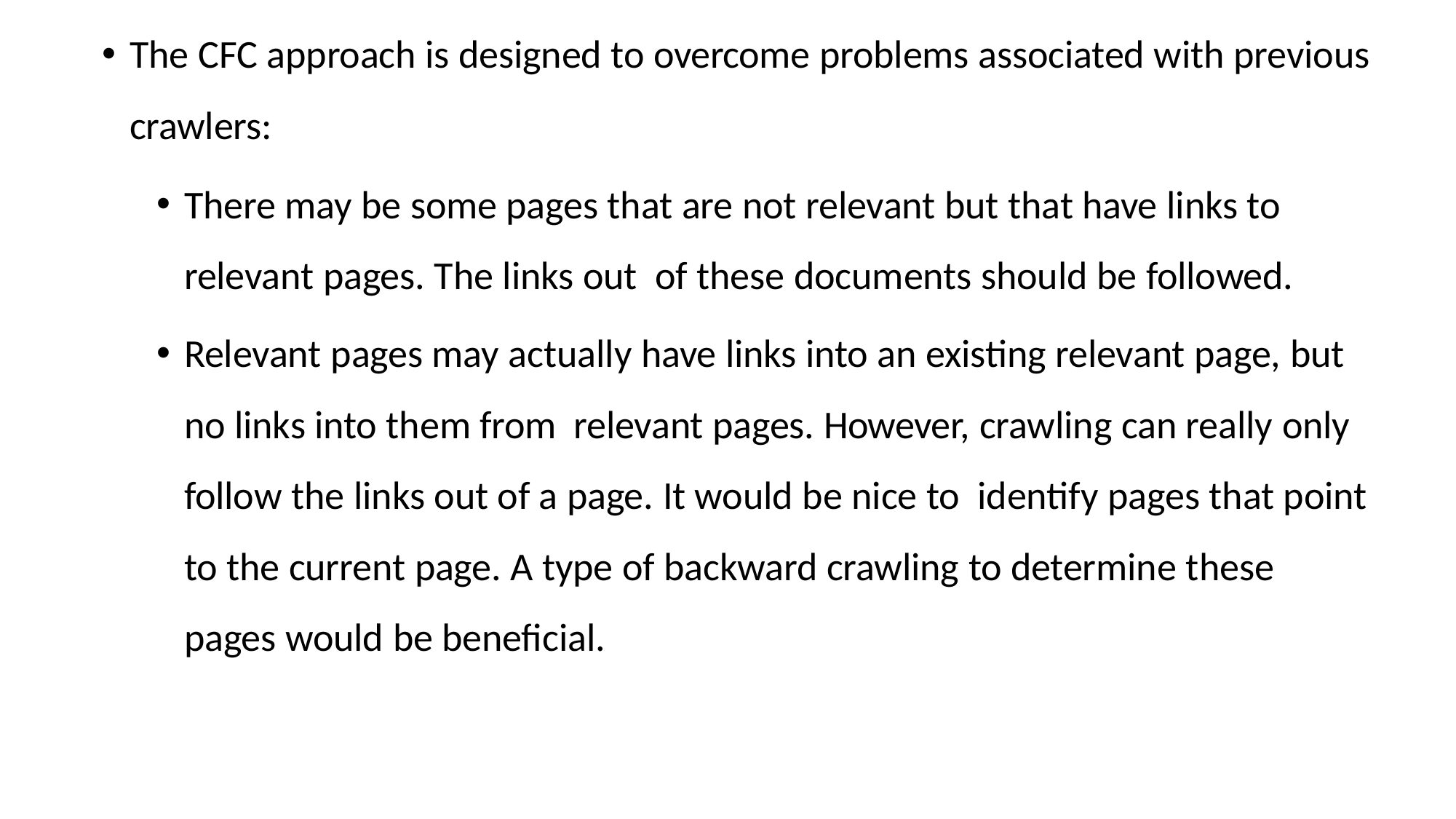

The CFC approach is designed to overcome problems associated with previous crawlers:
There may be some pages that are not relevant but that have links to relevant pages. The links out  of these documents should be followed.
Relevant pages may actually have links into an existing relevant page, but no links into them from  relevant pages. However, crawling can really only follow the links out of a page. It would be nice to  identify pages that point to the current page. A type of backward crawling to determine these  pages would be beneficial.